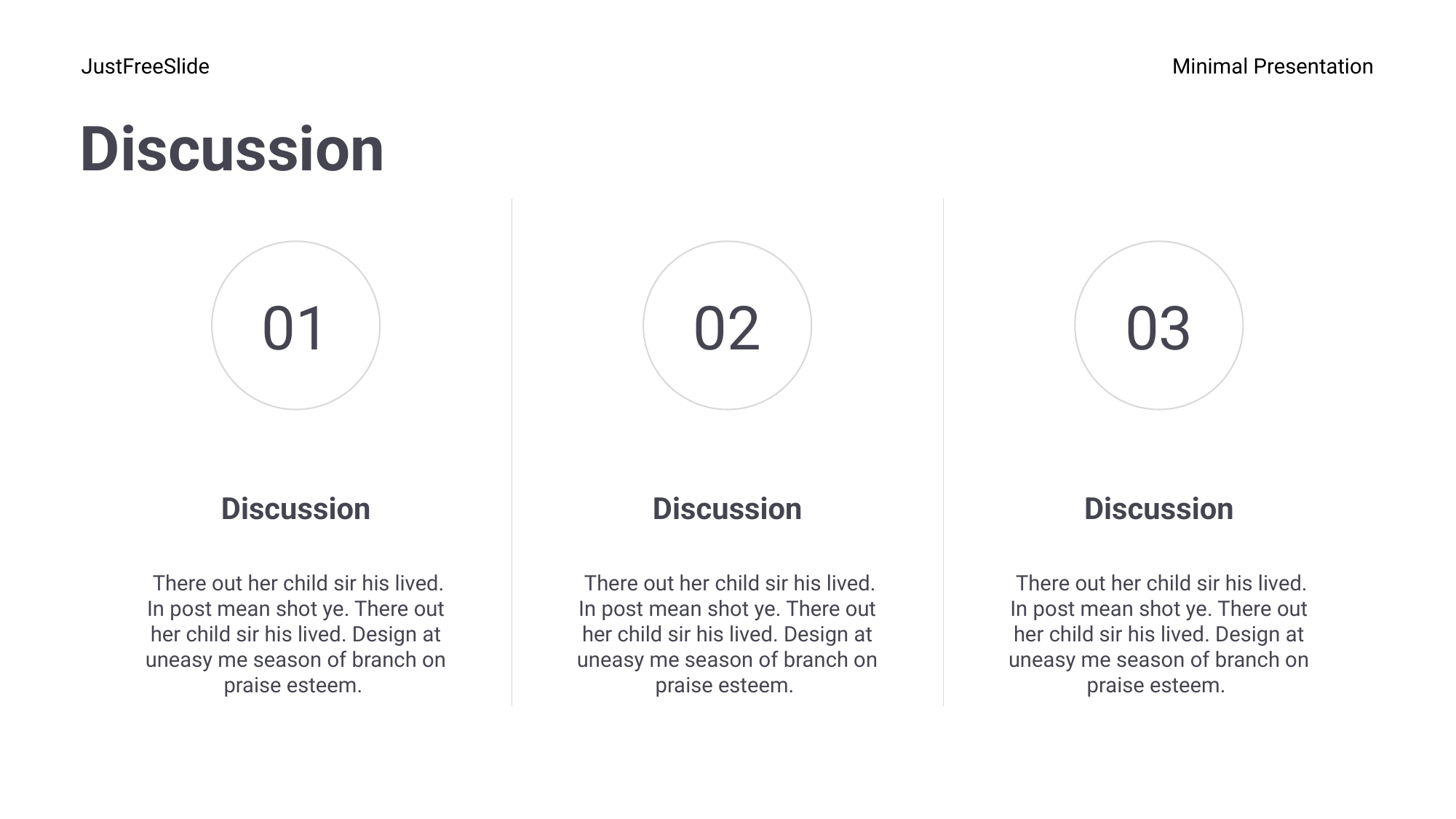

JustFreeSlide
Minimal Presentation
# Discussion
01
02
03
Discussion
Discussion
Discussion
 There out her child sir his lived. In post mean shot ye. There out her child sir his lived. Design at uneasy me season of branch on praise esteem.
 There out her child sir his lived. In post mean shot ye. There out her child sir his lived. Design at uneasy me season of branch on praise esteem.
 There out her child sir his lived. In post mean shot ye. There out her child sir his lived. Design at uneasy me season of branch on praise esteem.